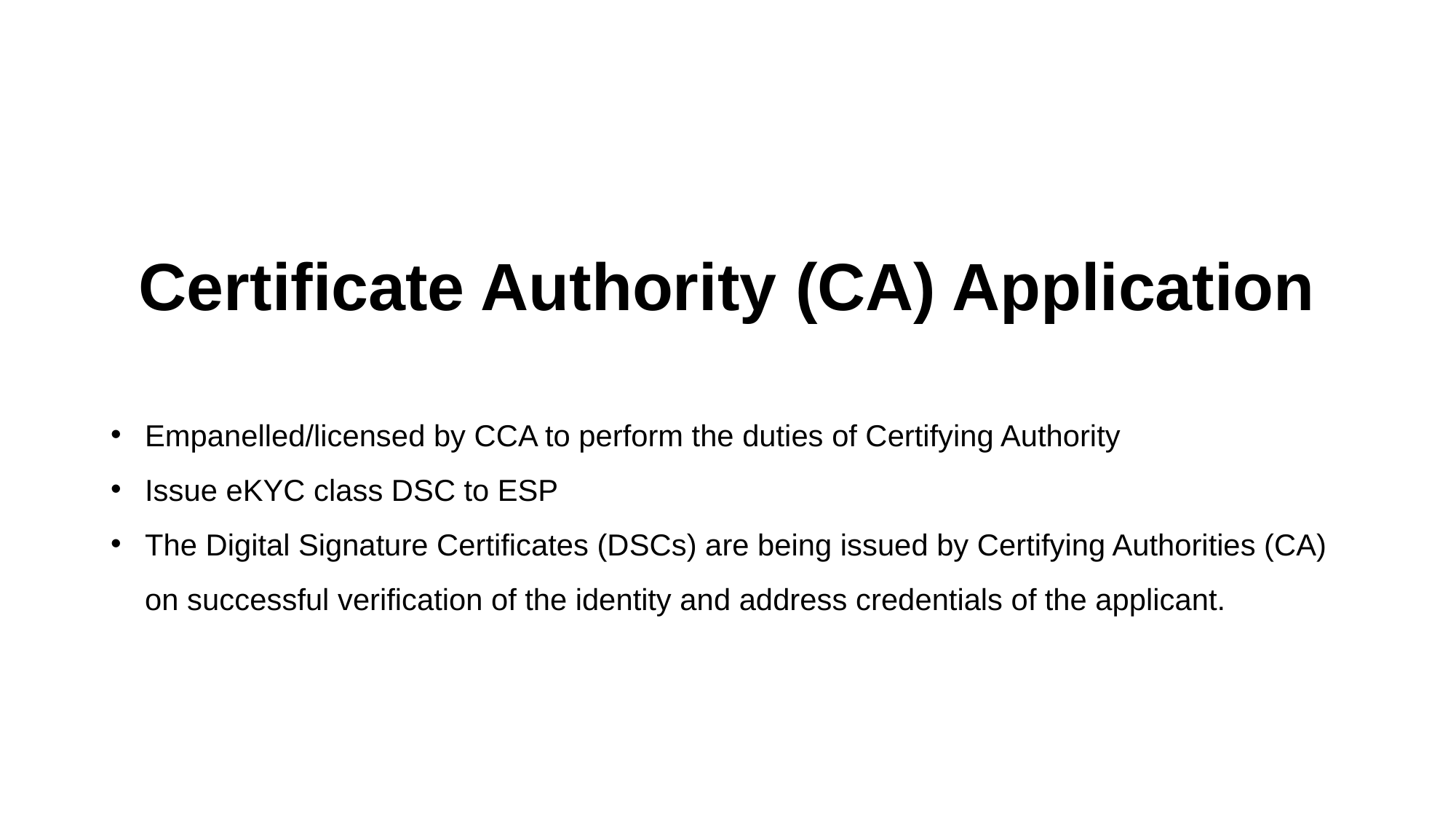

# Certificate Authority (CA) Application
Empanelled/licensed by CCA to perform the duties of Certifying Authority
Issue eKYC class DSC to ESP
The Digital Signature Certificates (DSCs) are being issued by Certifying Authorities (CA) on successful verification of the identity and address credentials of the applicant.